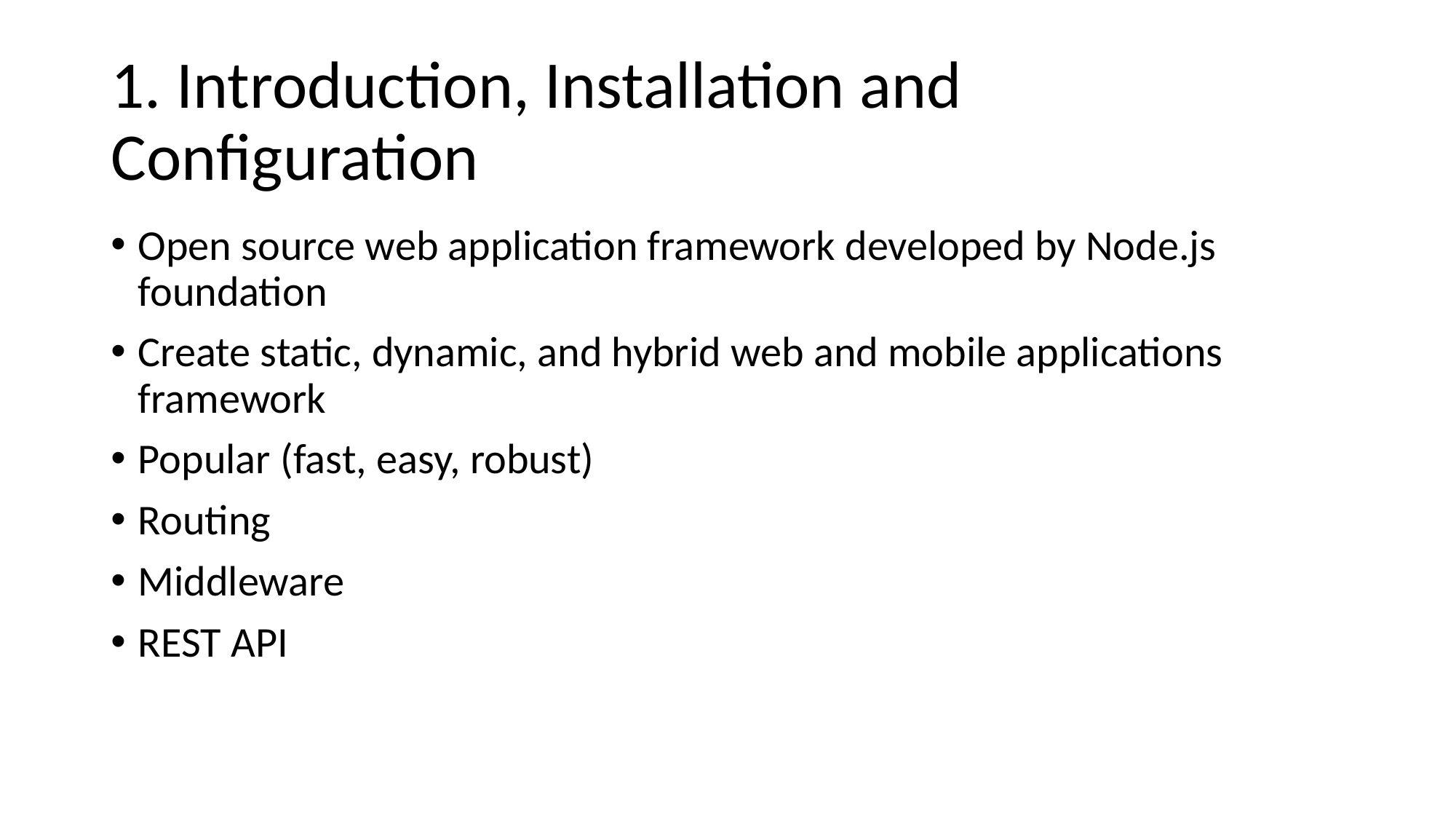

# 1. Introduction, Installation and Configuration
Open source web application framework developed by Node.js foundation
Create static, dynamic, and hybrid web and mobile applications framework
Popular (fast, easy, robust)
Routing
Middleware
REST API